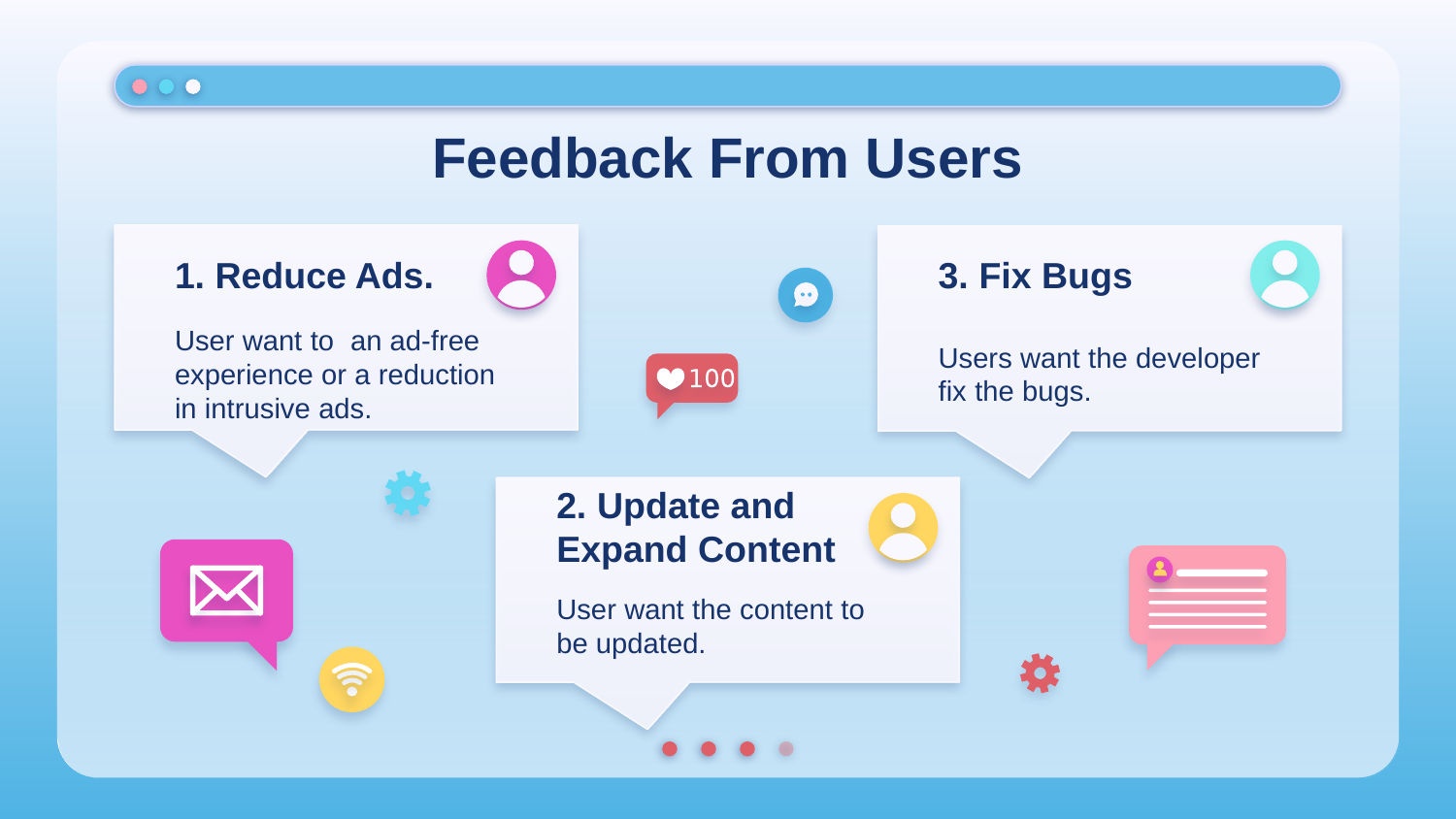

# Feedback From Users

1. Reduce Ads.
3. Fix Bugs

User want to  an ad-free experience or a reduction in intrusive ads.
Users want the developer fix the bugs.

2. Update and Expand Content

User want the content to be updated.